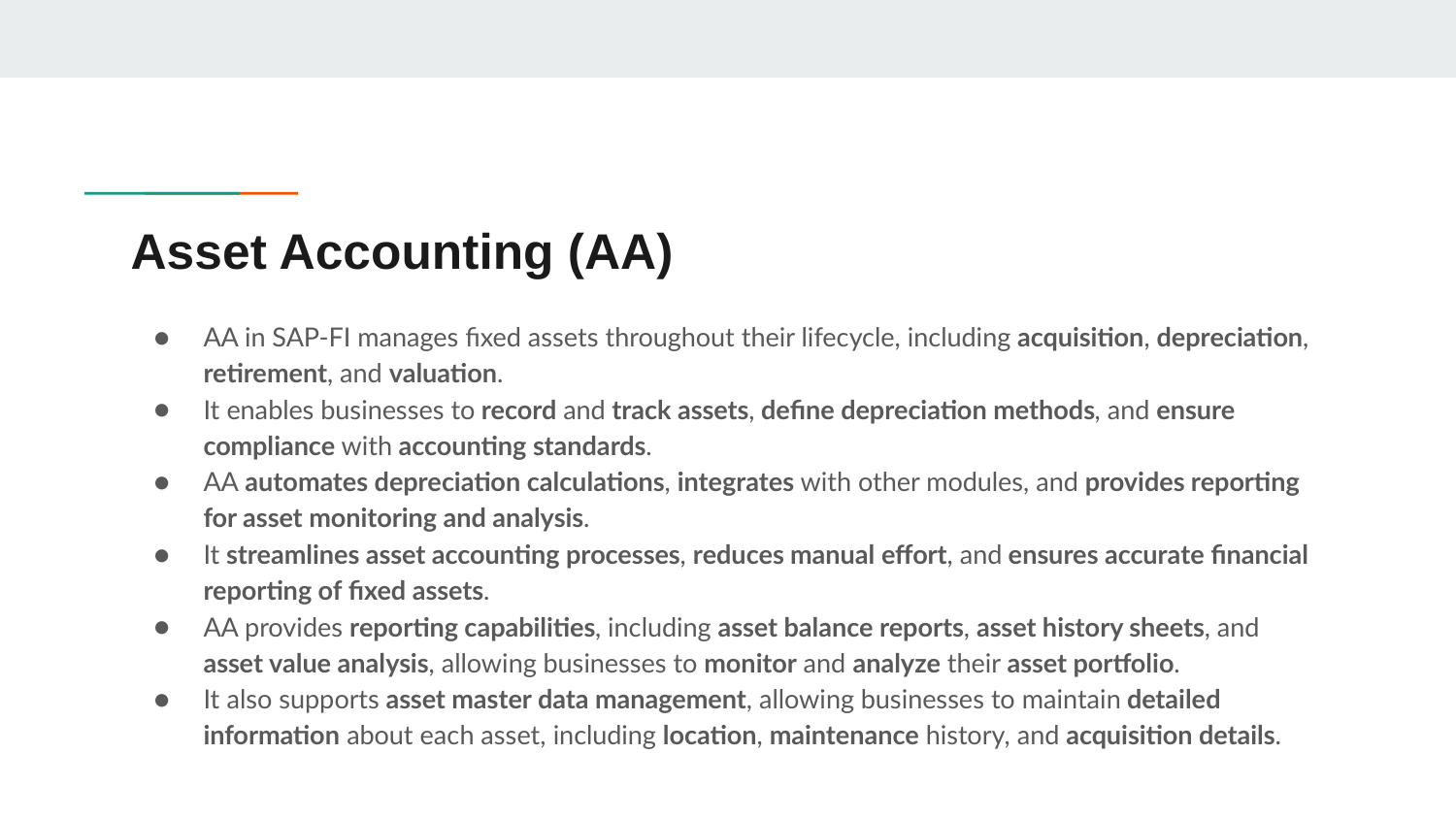

# Asset Accounting (AA)

AA in SAP-FI manages fixed assets throughout their lifecycle, including acquisition, depreciation, retirement, and valuation.
It enables businesses to record and track assets, define depreciation methods, and ensure compliance with accounting standards.
AA automates depreciation calculations, integrates with other modules, and provides reporting for asset monitoring and analysis.
It streamlines asset accounting processes, reduces manual effort, and ensures accurate financial reporting of fixed assets.
AA provides reporting capabilities, including asset balance reports, asset history sheets, and asset value analysis, allowing businesses to monitor and analyze their asset portfolio.
It also supports asset master data management, allowing businesses to maintain detailed information about each asset, including location, maintenance history, and acquisition details.